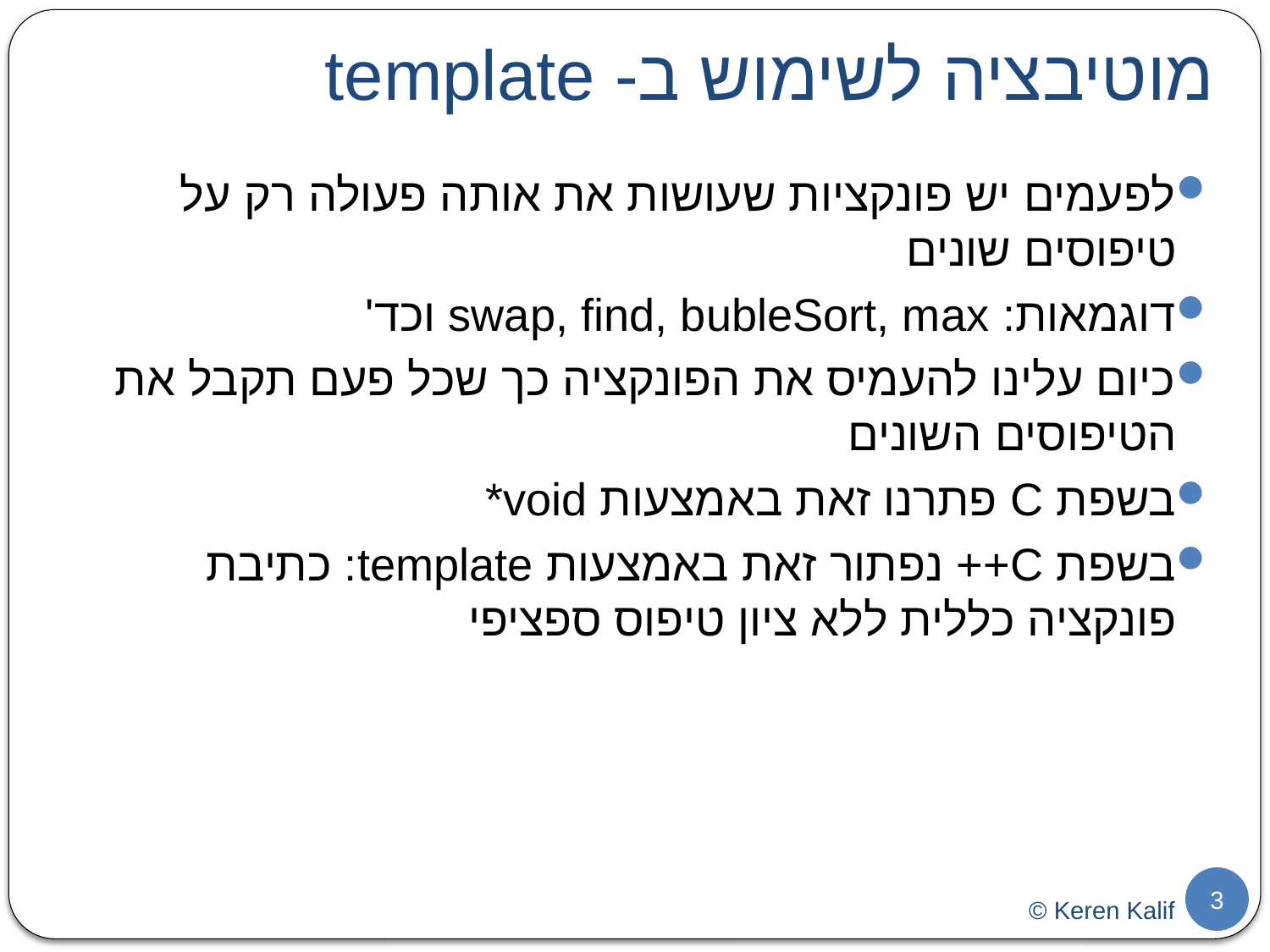

# מוטיבציה לשימוש ב- template
לפעמים יש פונקציות שעושות את אותה פעולה רק על טיפוסים שונים
דוגמאות: swap, find, bubleSort, max וכד'
כיום עלינו להעמיס את הפונקציה כך שכל פעם תקבל את הטיפוסים השונים
בשפת C פתרנו זאת באמצעות void*
בשפת C++ נפתור זאת באמצעות template: כתיבת פונקציה כללית ללא ציון טיפוס ספציפי
3
© Keren Kalif